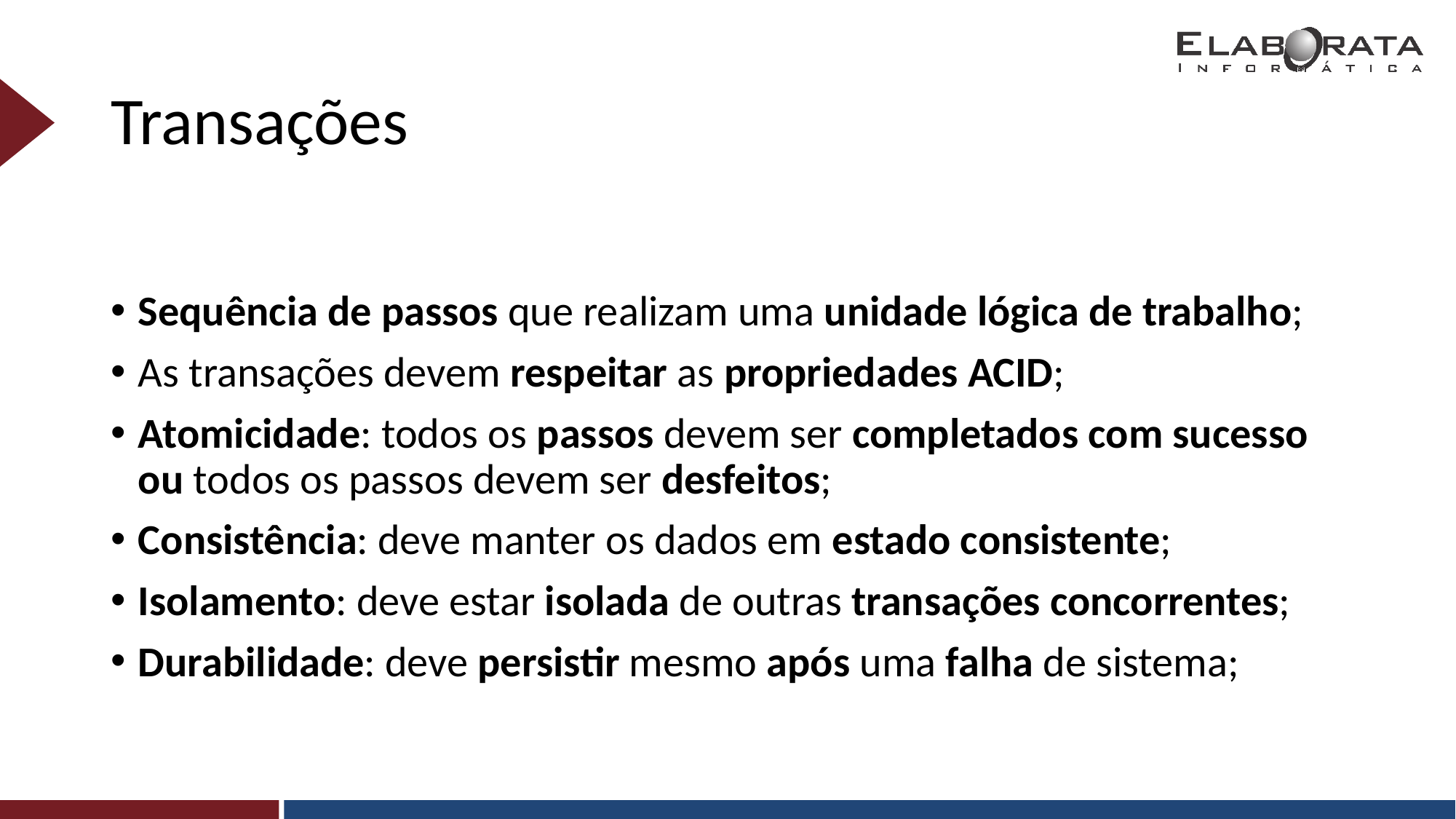

# Transações

Sequência de passos que realizam uma unidade lógica de trabalho;
As transações devem respeitar as propriedades ACID;
Atomicidade: todos os passos devem ser completados com sucesso ou todos os passos devem ser desfeitos;
Consistência: deve manter os dados em estado consistente;
Isolamento: deve estar isolada de outras transações concorrentes;
Durabilidade: deve persistir mesmo após uma falha de sistema;